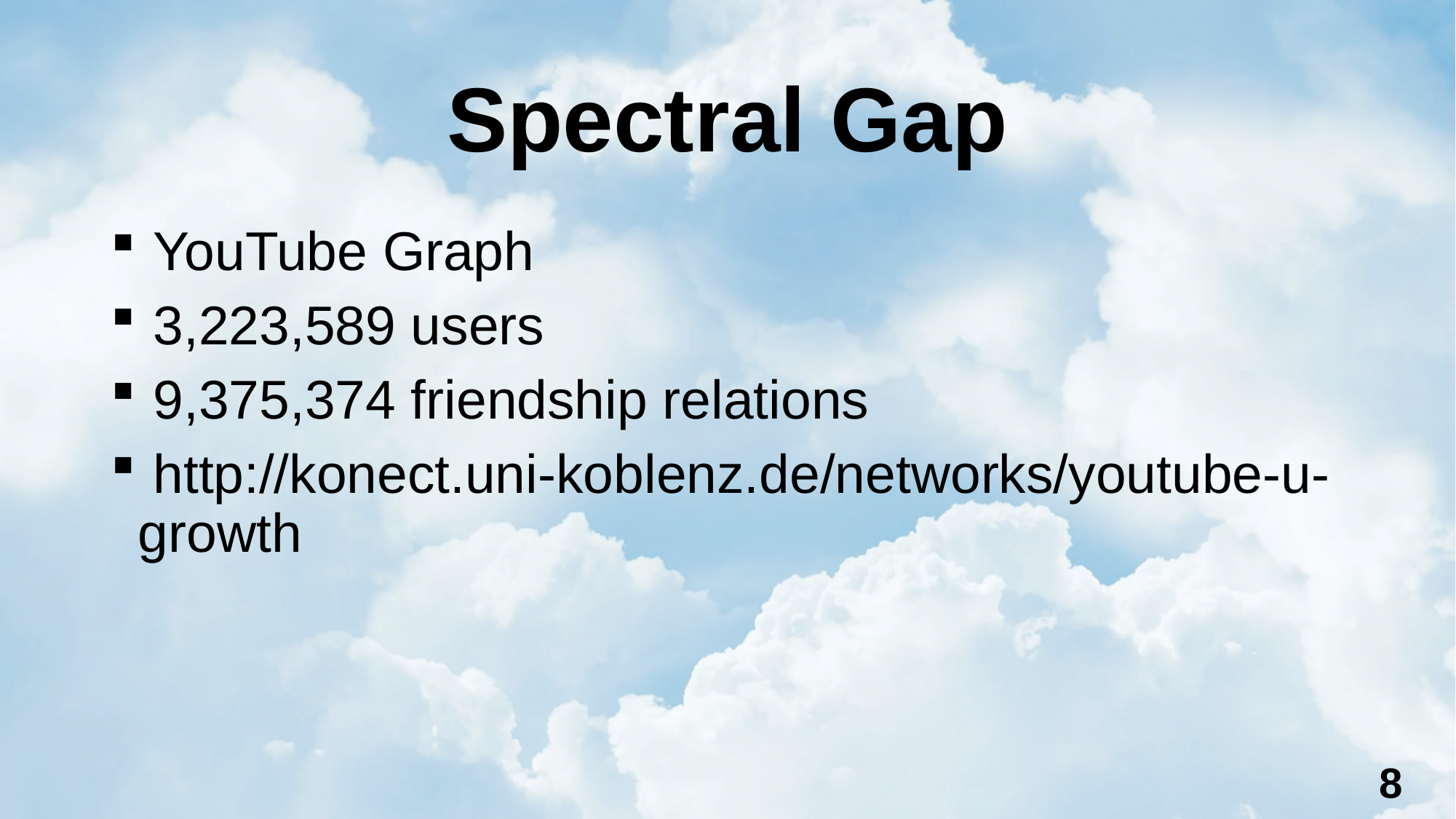

# Spectral Gap
 YouTube Graph
 3,223,589 users
 9,375,374 friendship relations
 http://konect.uni-koblenz.de/networks/youtube-u-growth